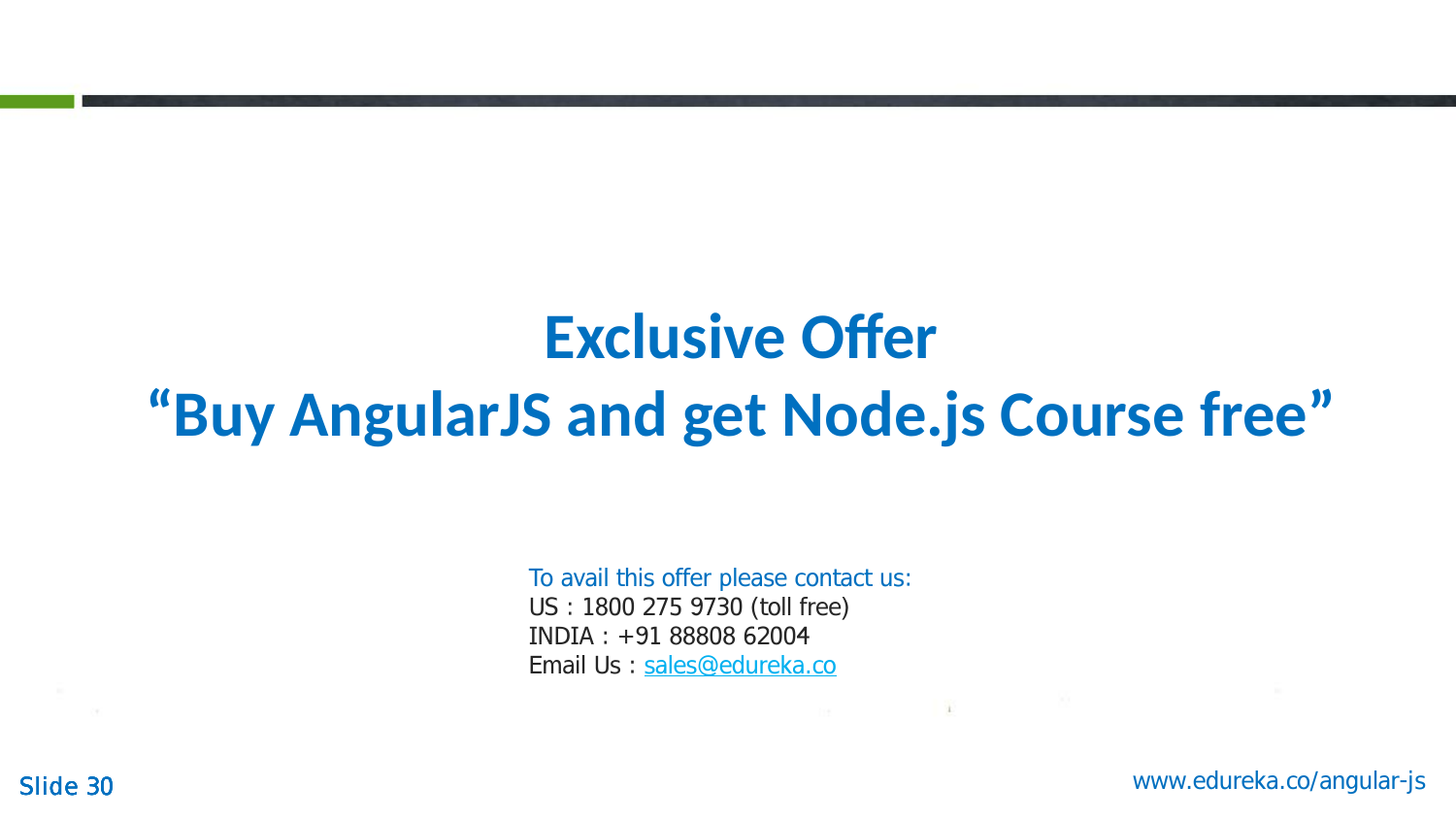

Exclusive Offer
“Buy AngularJS and get Node.js Course free”
To avail this offer please contact us:
US : 1800 275 9730 (toll free)
INDIA : +91 88808 62004
Email Us : sales@edureka.co